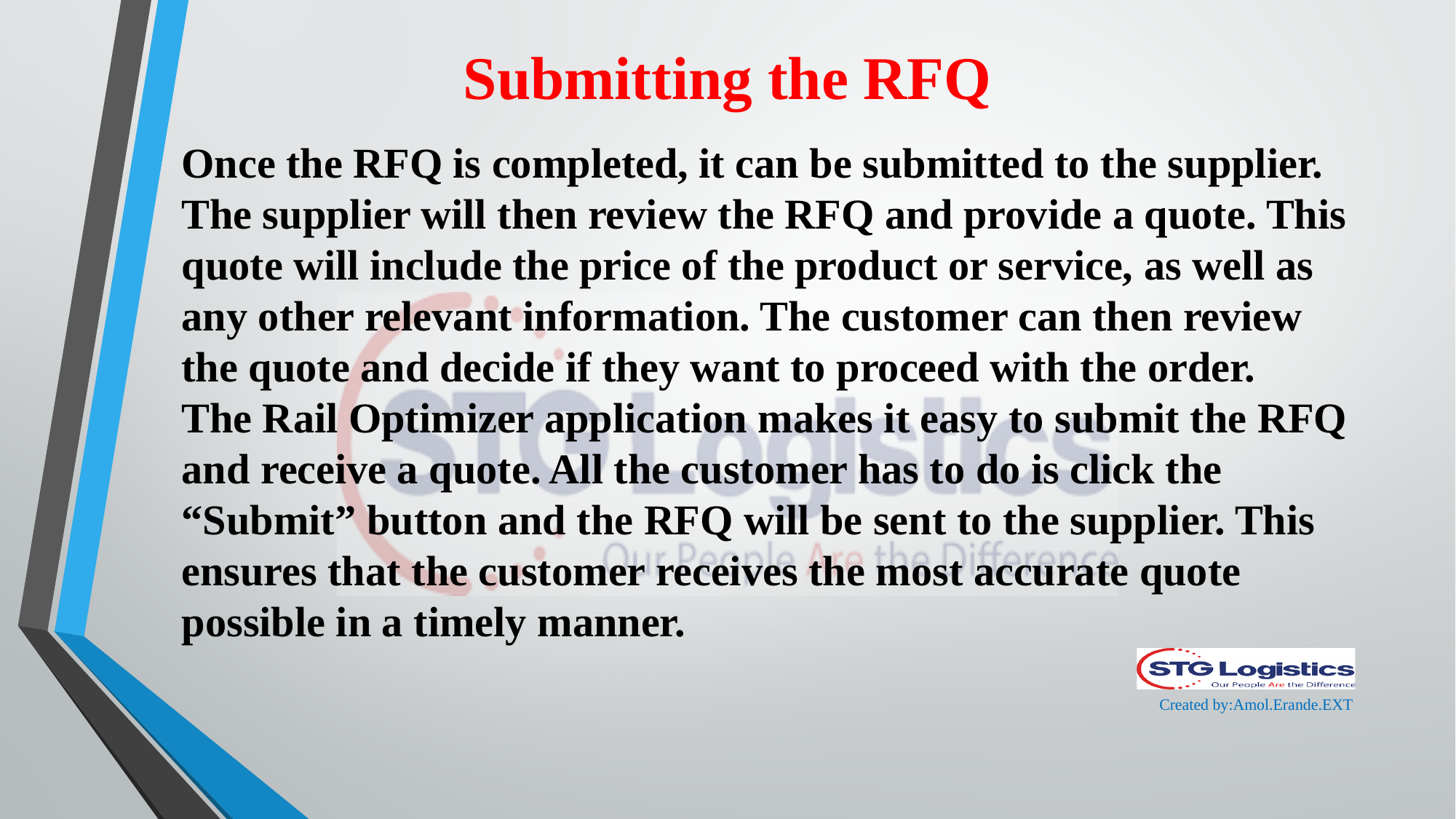

# Submitting the RFQ

Once the RFQ is completed, it can be submitted to the supplier. The supplier will then review the RFQ and provide a quote. This quote will include the price of the product or service, as well as any other relevant information. The customer can then review the quote and decide if they want to proceed with the order.
The Rail Optimizer application makes it easy to submit the RFQ and receive a quote. All the customer has to do is click the “Submit” button and the RFQ will be sent to the supplier. This ensures that the customer receives the most accurate quote possible in a timely manner.